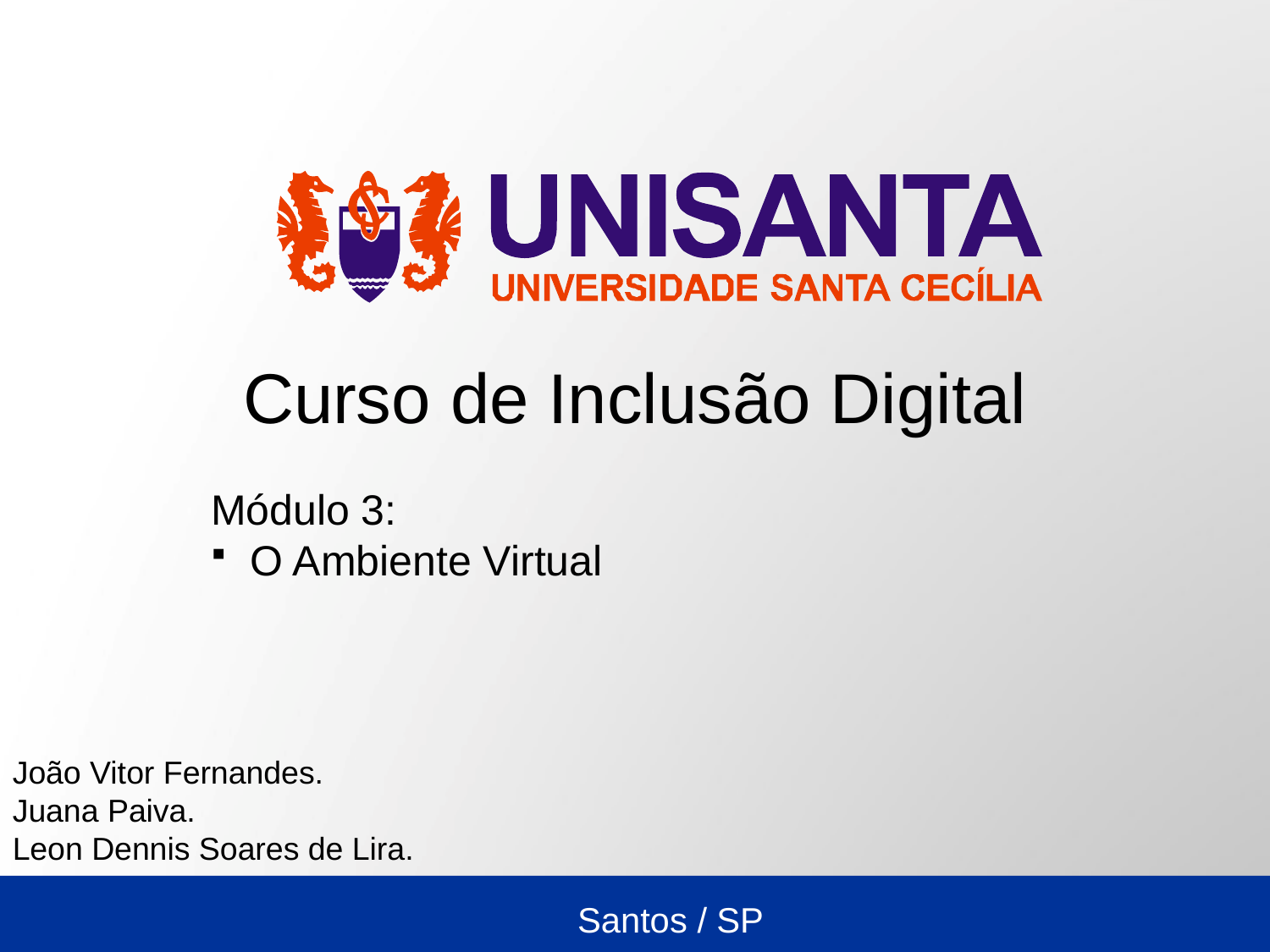

# Curso de Inclusão Digital
Módulo 3:
O Ambiente Virtual

João Vitor Fernandes.
Juana Paiva.
Leon Dennis Soares de Lira.